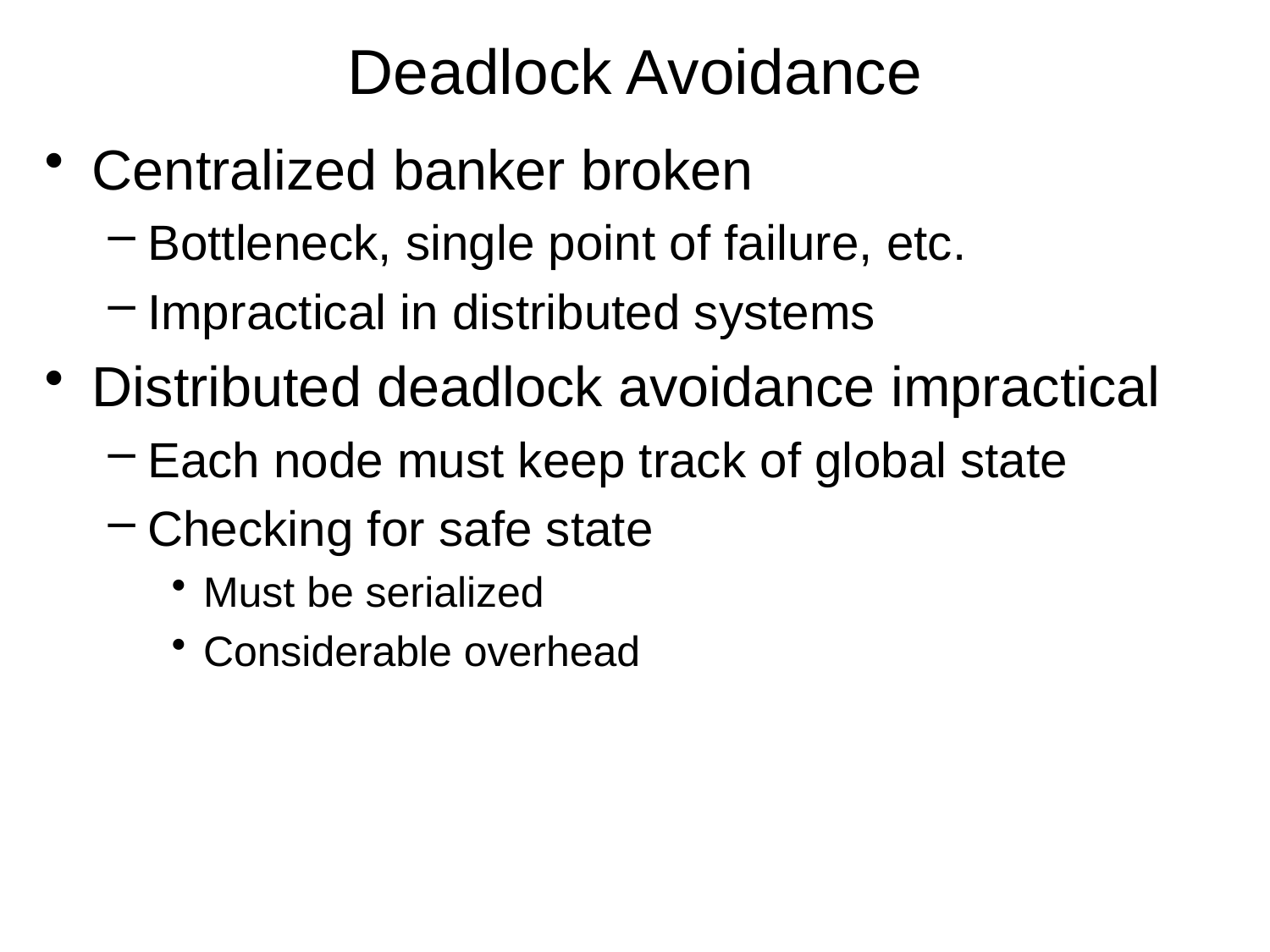

# Deadlock Avoidance
Centralized banker broken
Bottleneck, single point of failure, etc.
Impractical in distributed systems
Distributed deadlock avoidance impractical
Each node must keep track of global state
Checking for safe state
Must be serialized
Considerable overhead